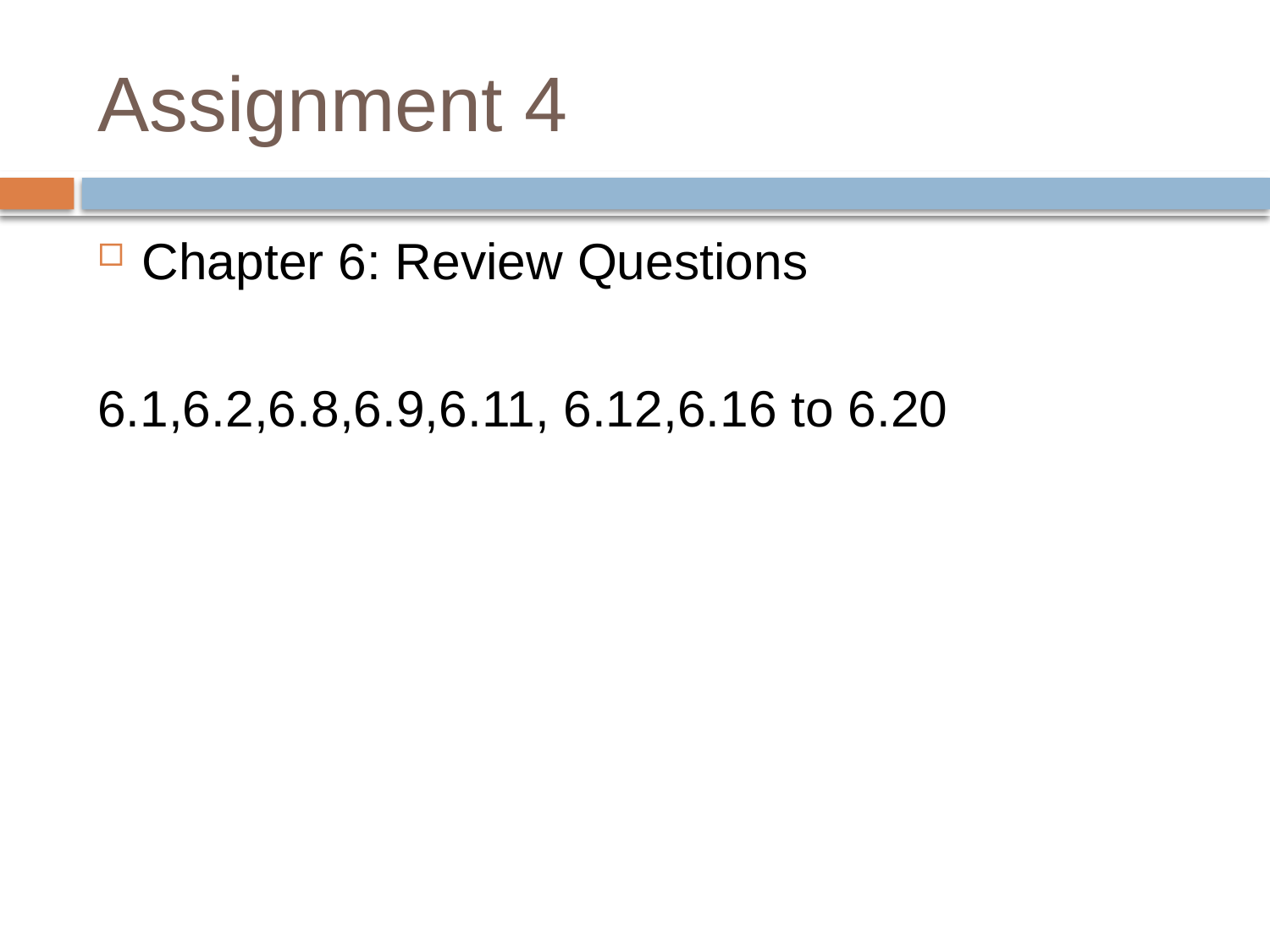

# Assignment 4
Chapter 6: Review Questions

6.1,6.2,6.8,6.9,6.11, 6.12,6.16 to 6.20